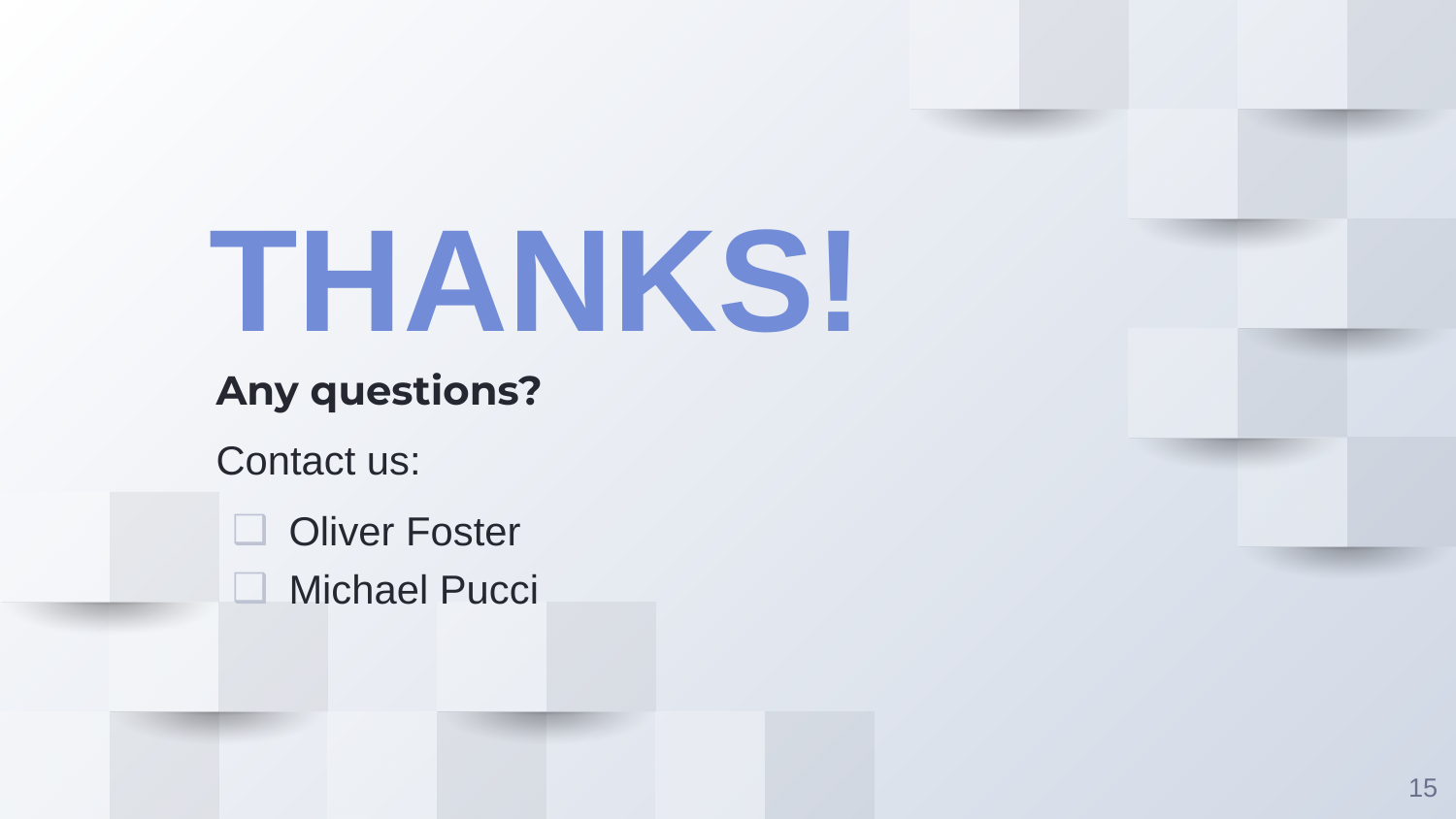

THANKS!
Any questions?
Contact us:
Oliver Foster
Michael Pucci
15